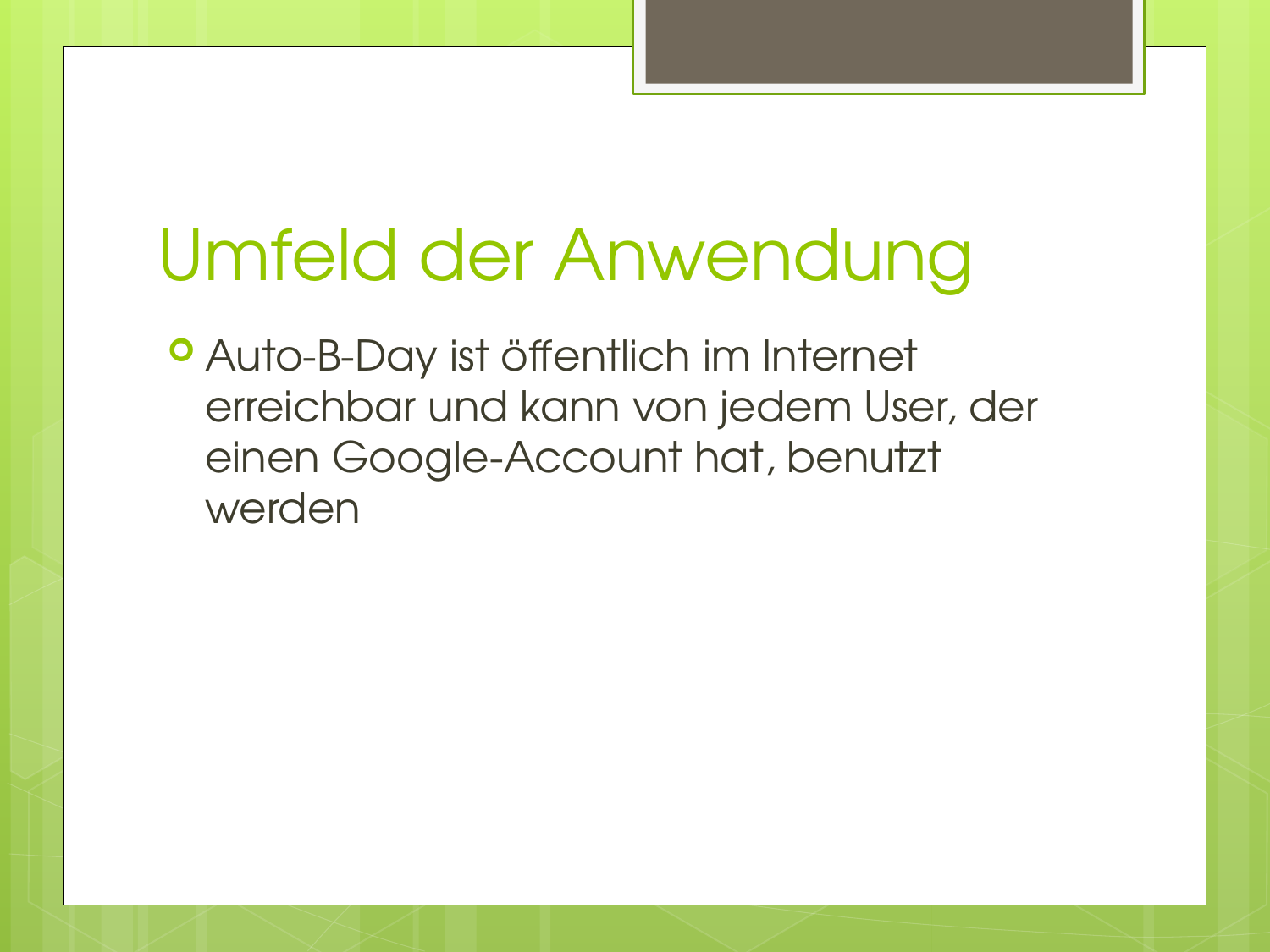

# Umfeld der Anwendung
Auto-B-Day ist öffentlich im Internet erreichbar und kann von jedem User, der einen Google-Account hat, benutzt werden